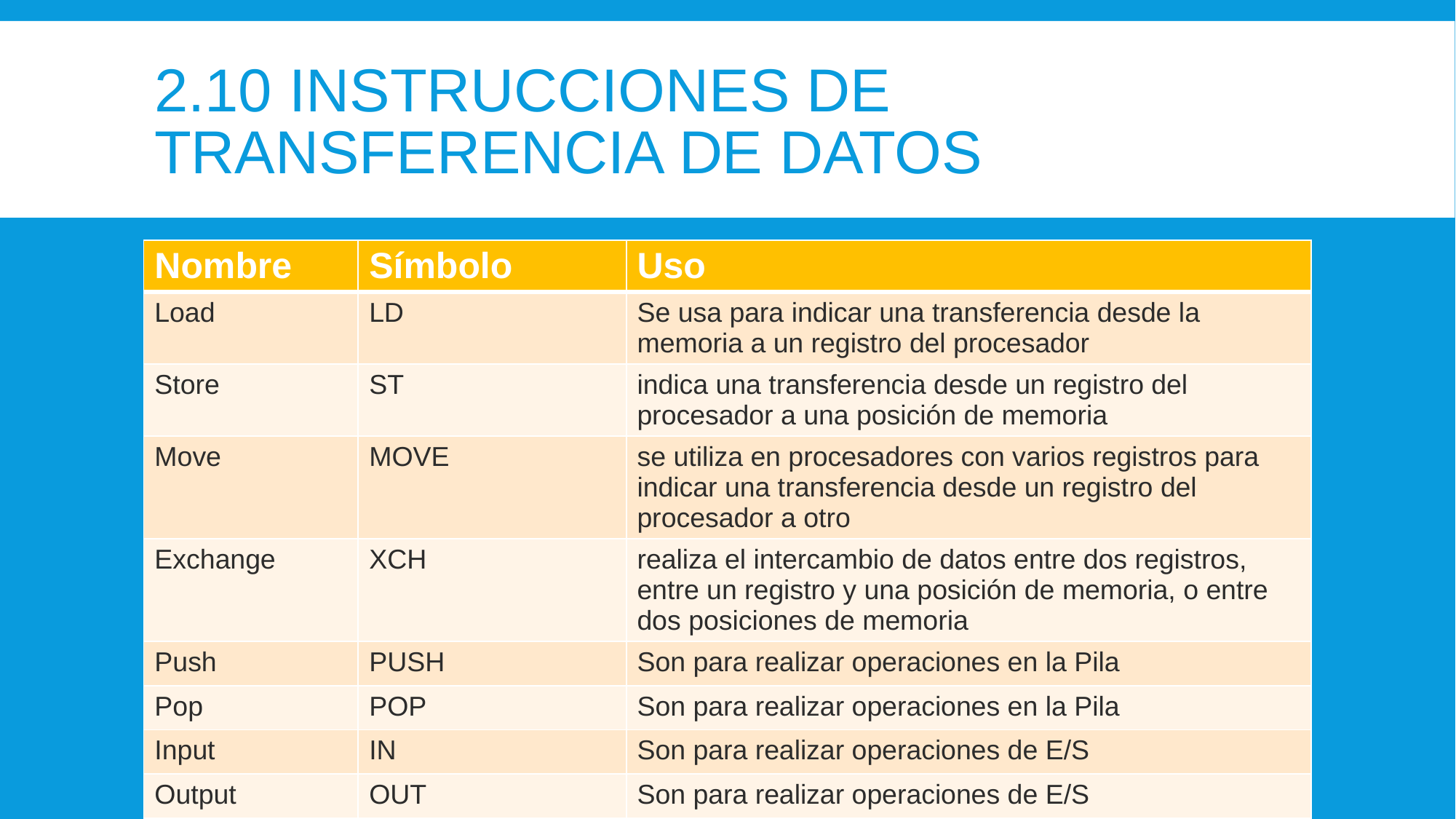

# 2.10 Instrucciones de transferencia de datos
| Nombre | Símbolo | Uso |
| --- | --- | --- |
| Load | LD | Se usa para indicar una transferencia desde la memoria a un registro del procesador |
| Store | ST | indica una transferencia desde un registro del procesador a una posición de memoria |
| Move | MOVE | se utiliza en procesadores con varios registros para indicar una transferencia desde un registro del procesador a otro |
| Exchange | XCH | realiza el intercambio de datos entre dos registros, entre un registro y una posición de memoria, o entre dos posiciones de memoria |
| Push | PUSH | Son para realizar operaciones en la Pila |
| Pop | POP | Son para realizar operaciones en la Pila |
| Input | IN | Son para realizar operaciones de E/S |
| Output | OUT | Son para realizar operaciones de E/S |